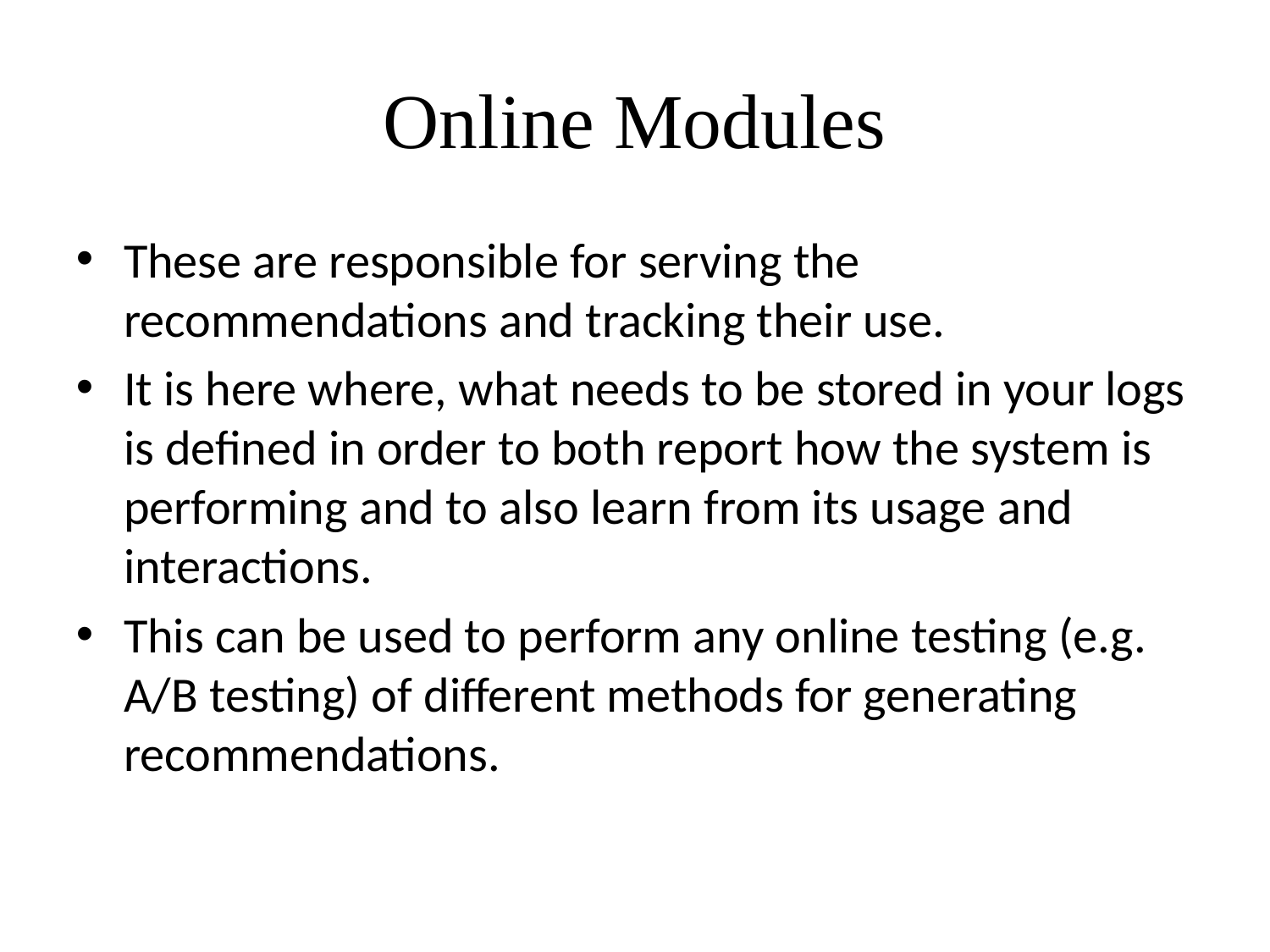

Online Modules
These are responsible for serving the recommendations and tracking their use.
It is here where, what needs to be stored in your logs is defined in order to both report how the system is performing and to also learn from its usage and interactions.
This can be used to perform any online testing (e.g. A/B testing) of different methods for generating recommendations.